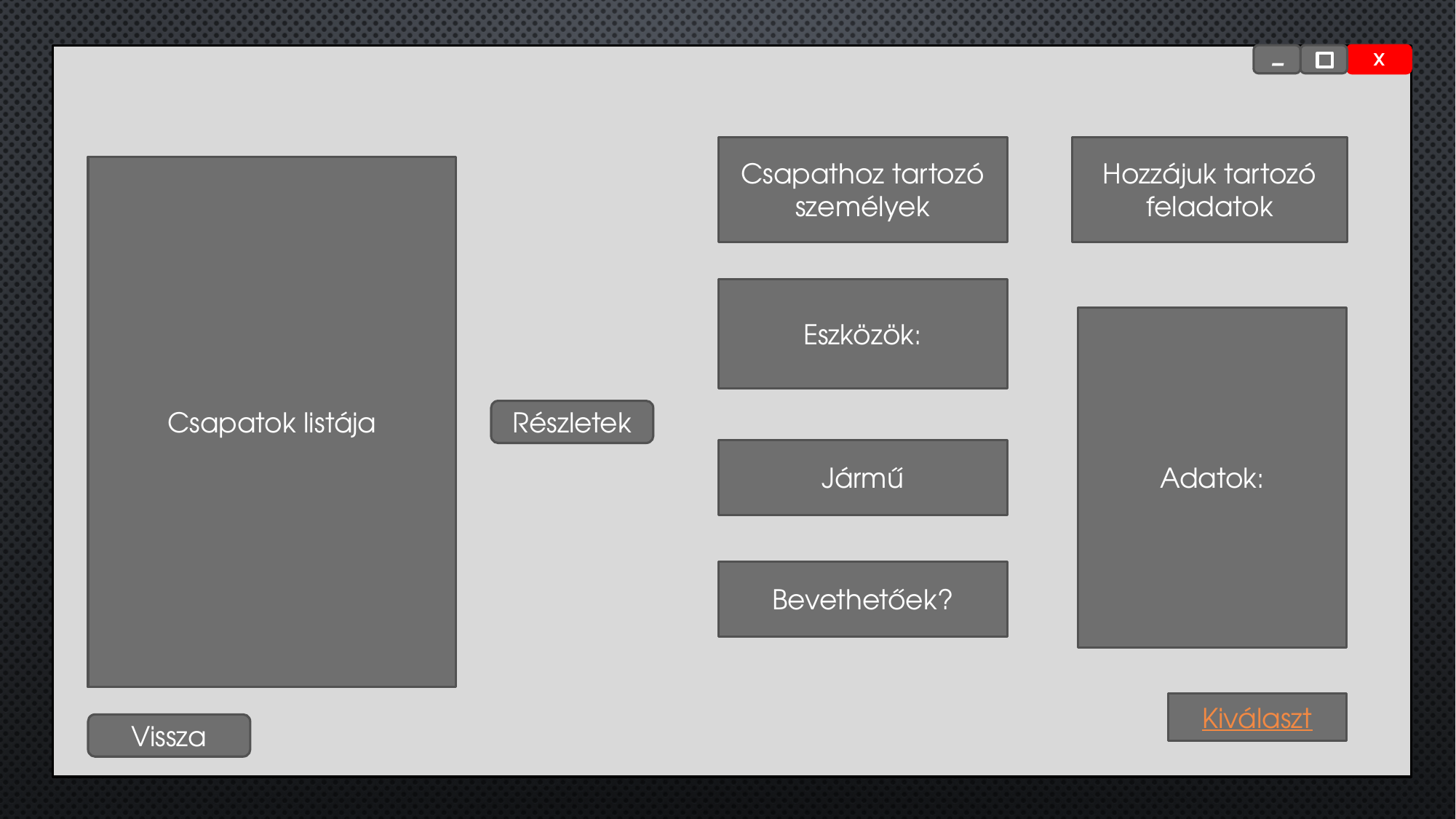

-

X

Csapathoz tartozó személyek
Hozzájuk tartozó feladatok
Csapatok listája
Eszközök:
Adatok:
Részletek
Jármű
Bevethetőek?
Kiválaszt
Vissza